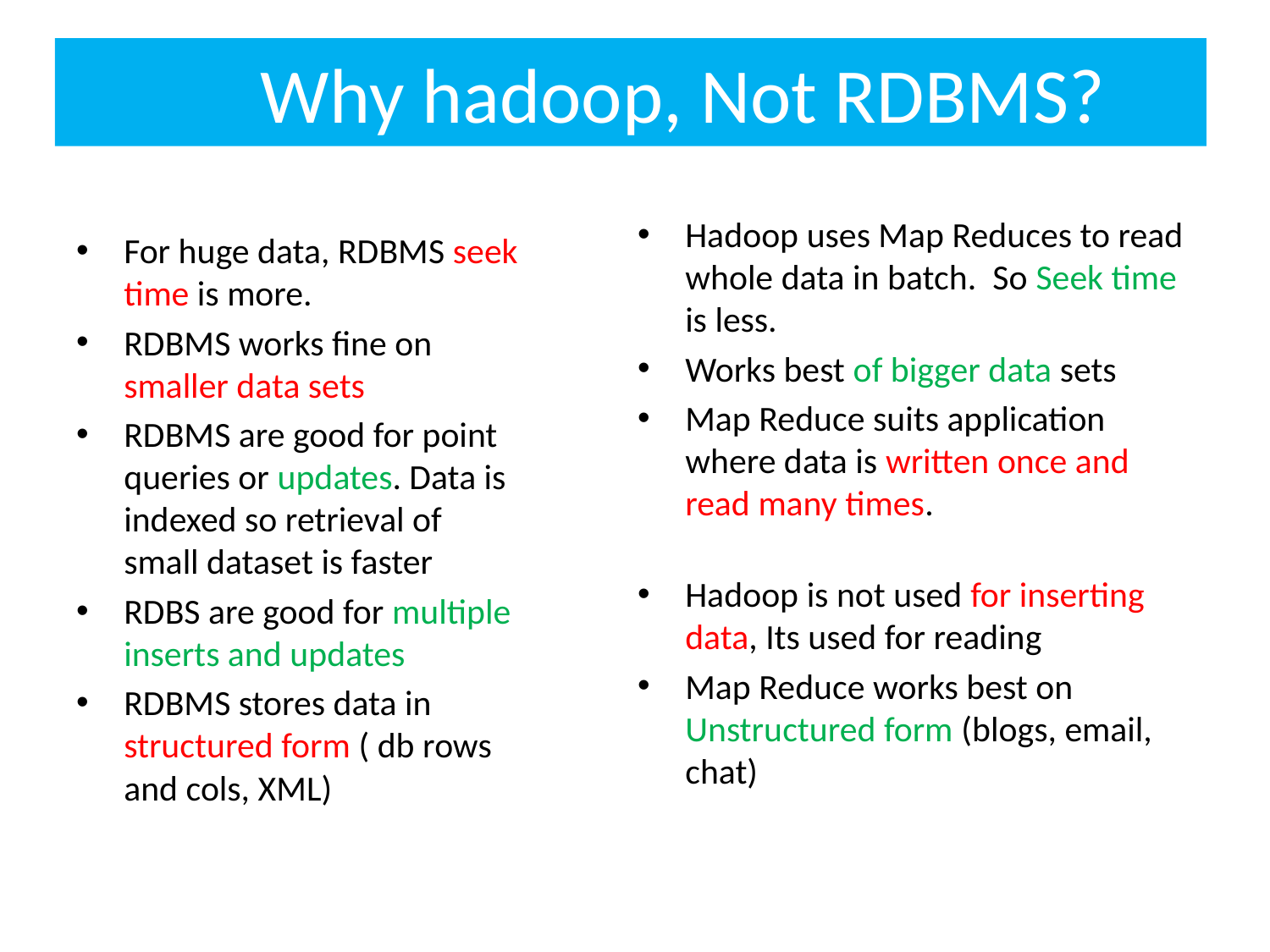

Why hadoop, Not RDBMS?
Hadoop uses Map Reduces to read whole data in batch.  So Seek time is less.
Works best of bigger data sets
Map Reduce suits application where data is written once and read many times.
Hadoop is not used for inserting data, Its used for reading
Map Reduce works best on Unstructured form (blogs, email, chat)
For huge data, RDBMS seek time is more.
RDBMS works fine on smaller data sets
RDBMS are good for point queries or updates. Data is indexed so retrieval of small dataset is faster
RDBS are good for multiple inserts and updates
RDBMS stores data in structured form ( db rows and cols, XML)